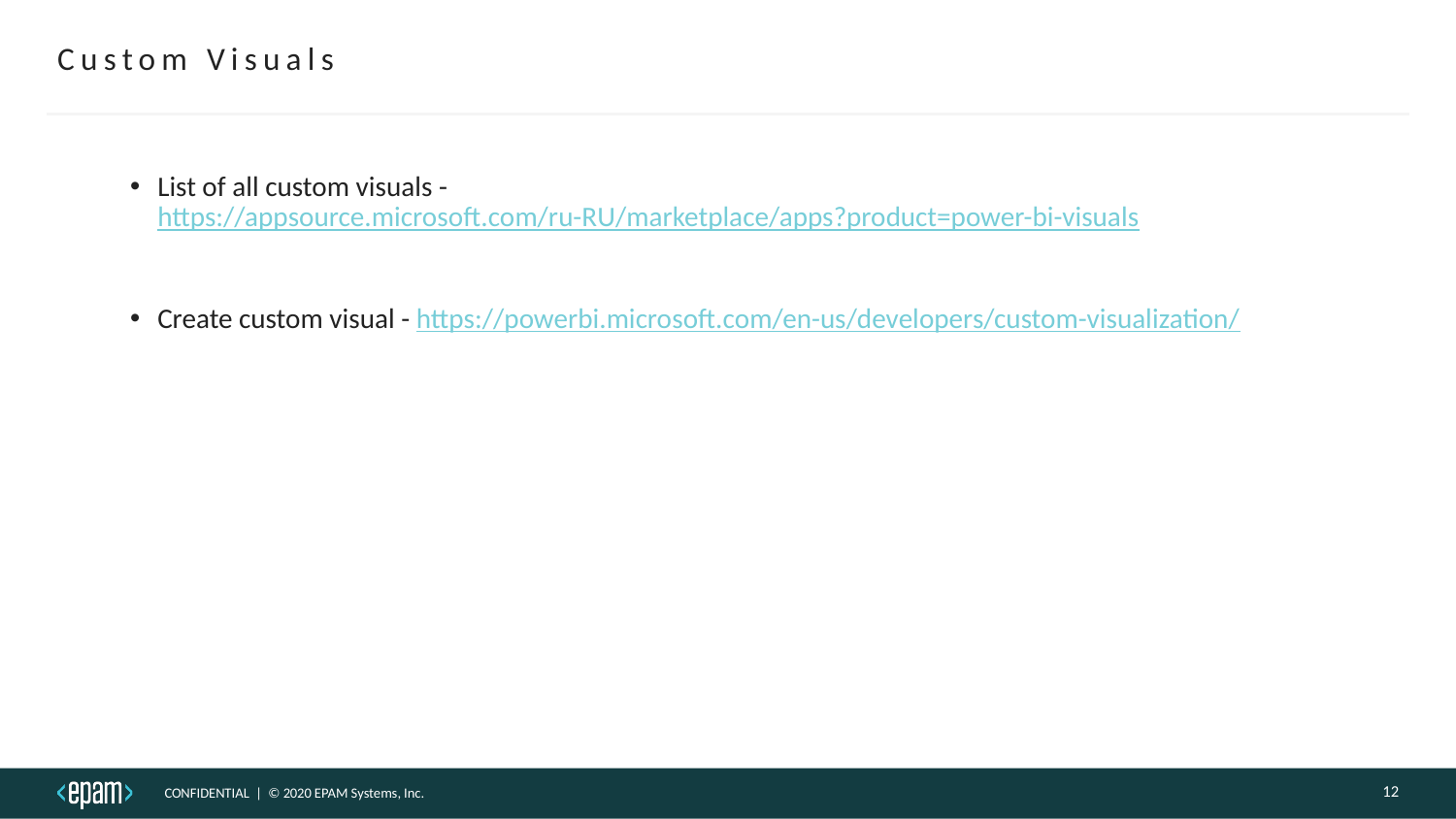

# Custom Visuals

List of all custom visuals - https://appsource.microsoft.com/ru-RU/marketplace/apps?product=power-bi-visuals

Create custom visual - https://powerbi.microsoft.com/en-us/developers/custom-visualization/
12